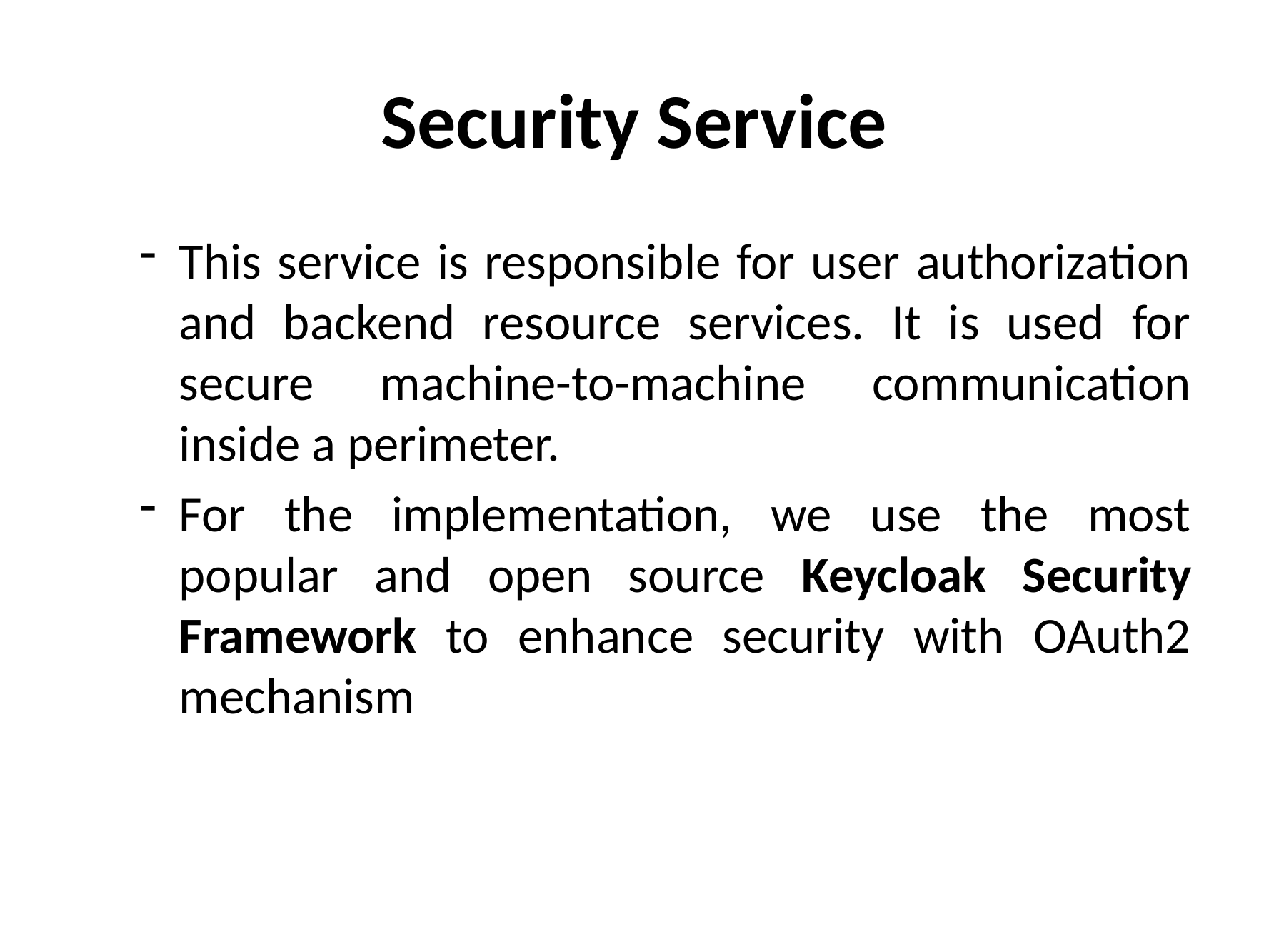

# Security Service
This service is responsible for user authorization and backend resource services. It is used for secure machine-to-machine communication inside a perimeter.
For the implementation, we use the most popular and open source Keycloak Security Framework to enhance security with OAuth2 mechanism